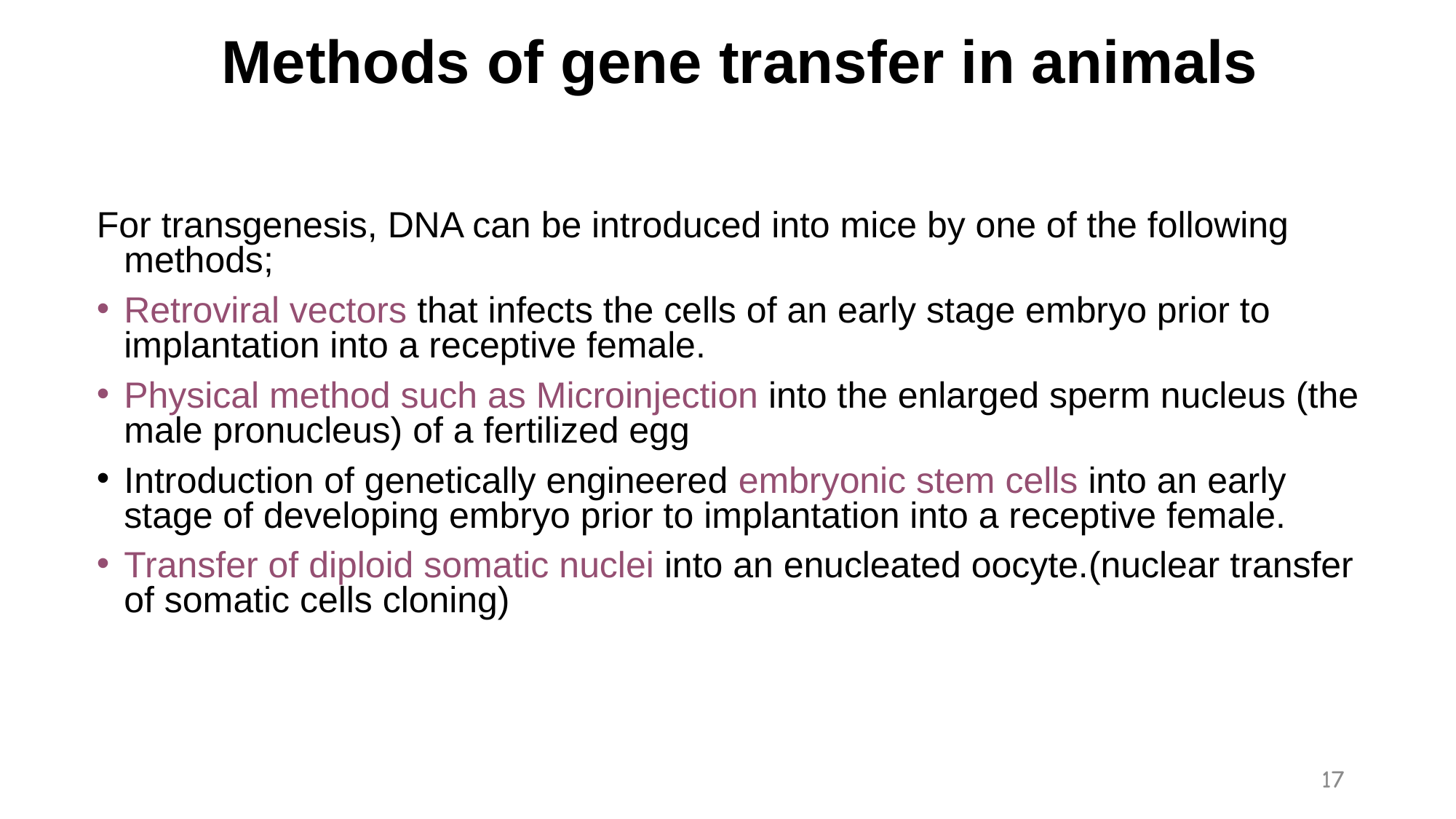

Methods of gene transfer in animals

For transgenesis, DNA can be introduced into mice by one of the following methods;
Retroviral vectors that infects the cells of an early stage embryo prior to implantation into a receptive female.
Physical method such as Microinjection into the enlarged sperm nucleus (the male pronucleus) of a fertilized egg
Introduction of genetically engineered embryonic stem cells into an early stage of developing embryo prior to implantation into a receptive female.
Transfer of diploid somatic nuclei into an enucleated oocyte.(nuclear transfer of somatic cells cloning)
#
17